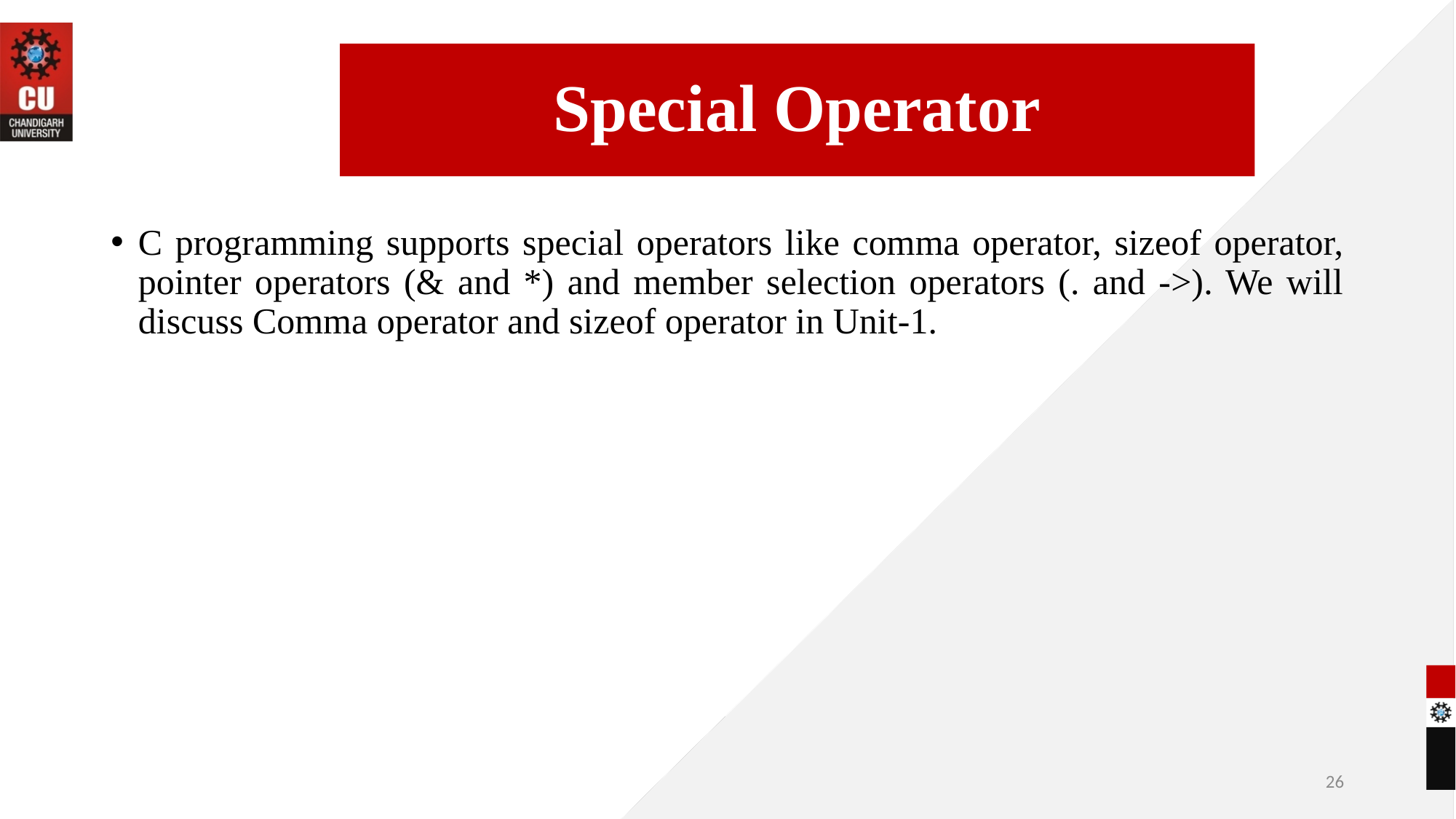

Special Operator
C programming supports special operators like comma operator, sizeof operator, pointer operators (& and *) and member selection operators (. and ->). We will discuss Comma operator and sizeof operator in Unit-1.

09-06-2022
26